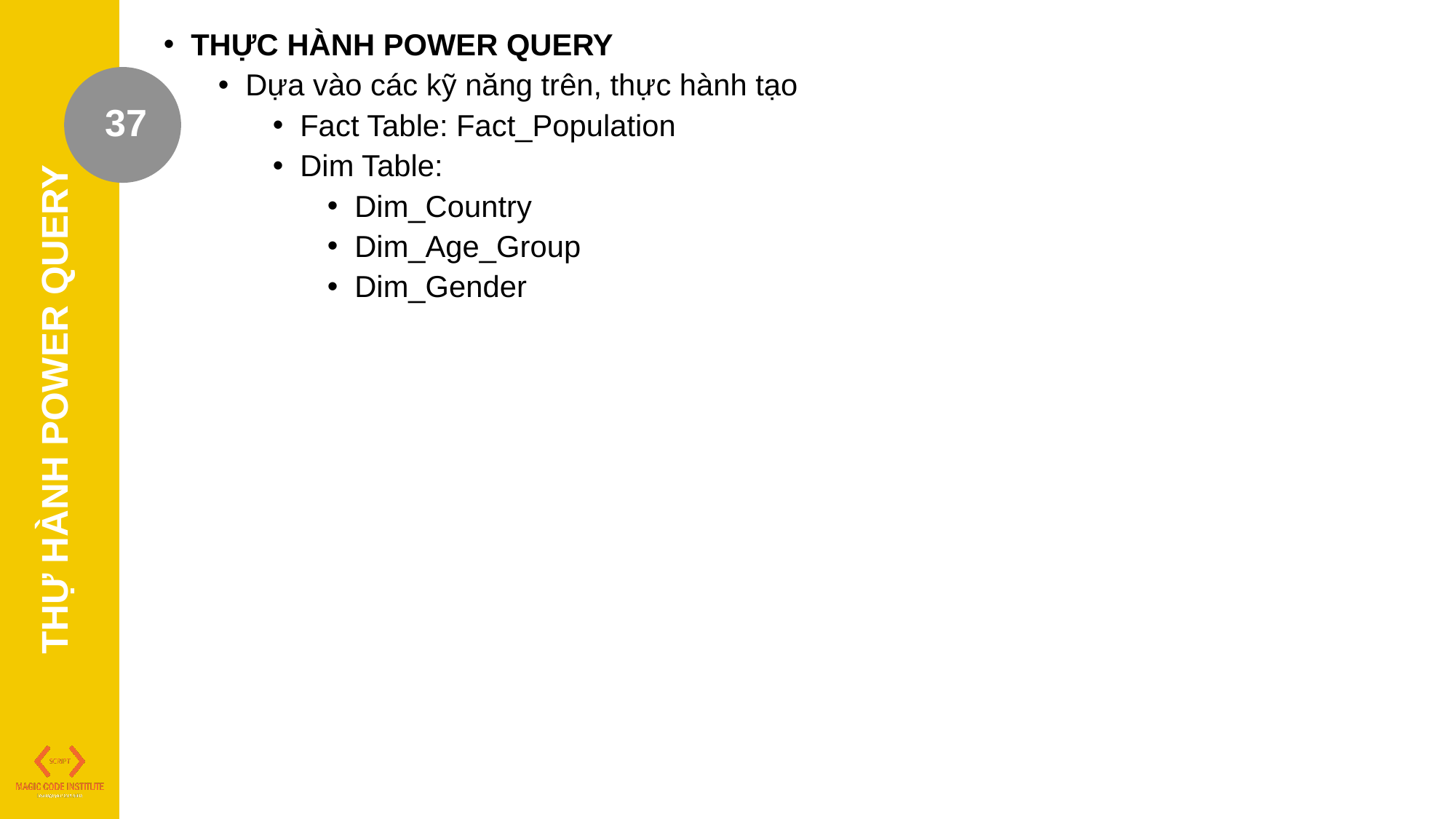

THỰC HÀNH POWER QUERY
Dựa vào các kỹ năng trên, thực hành tạo
Fact Table: Fact_Population
Dim Table:
Dim_Country
Dim_Age_Group
Dim_Gender

37
THỰ HÀNH POWER QUERY